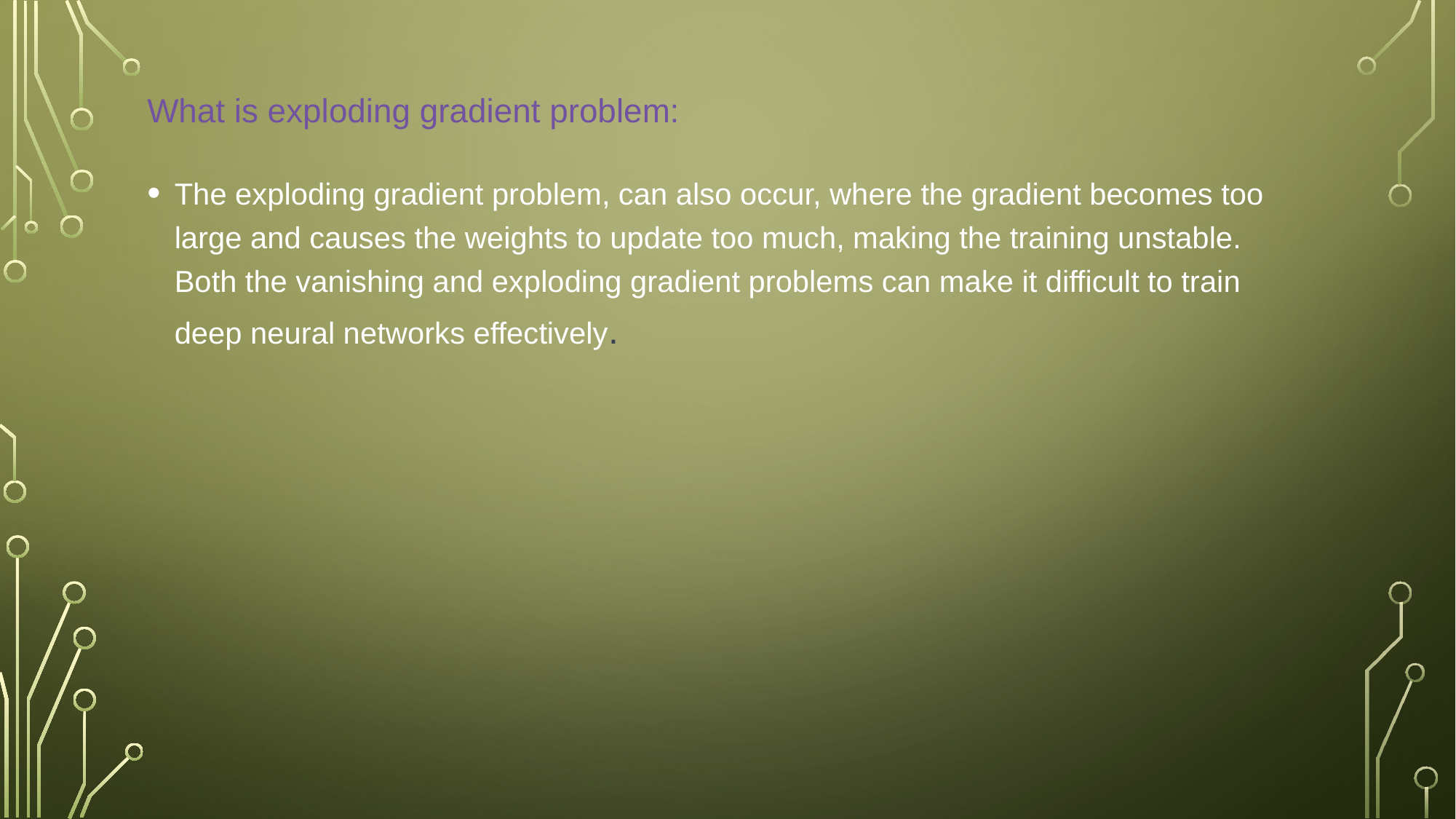

# What is exploding gradient problem:
The exploding gradient problem, can also occur, where the gradient becomes too large and causes the weights to update too much, making the training unstable. Both the vanishing and exploding gradient problems can make it difficult to train deep neural networks effectively.